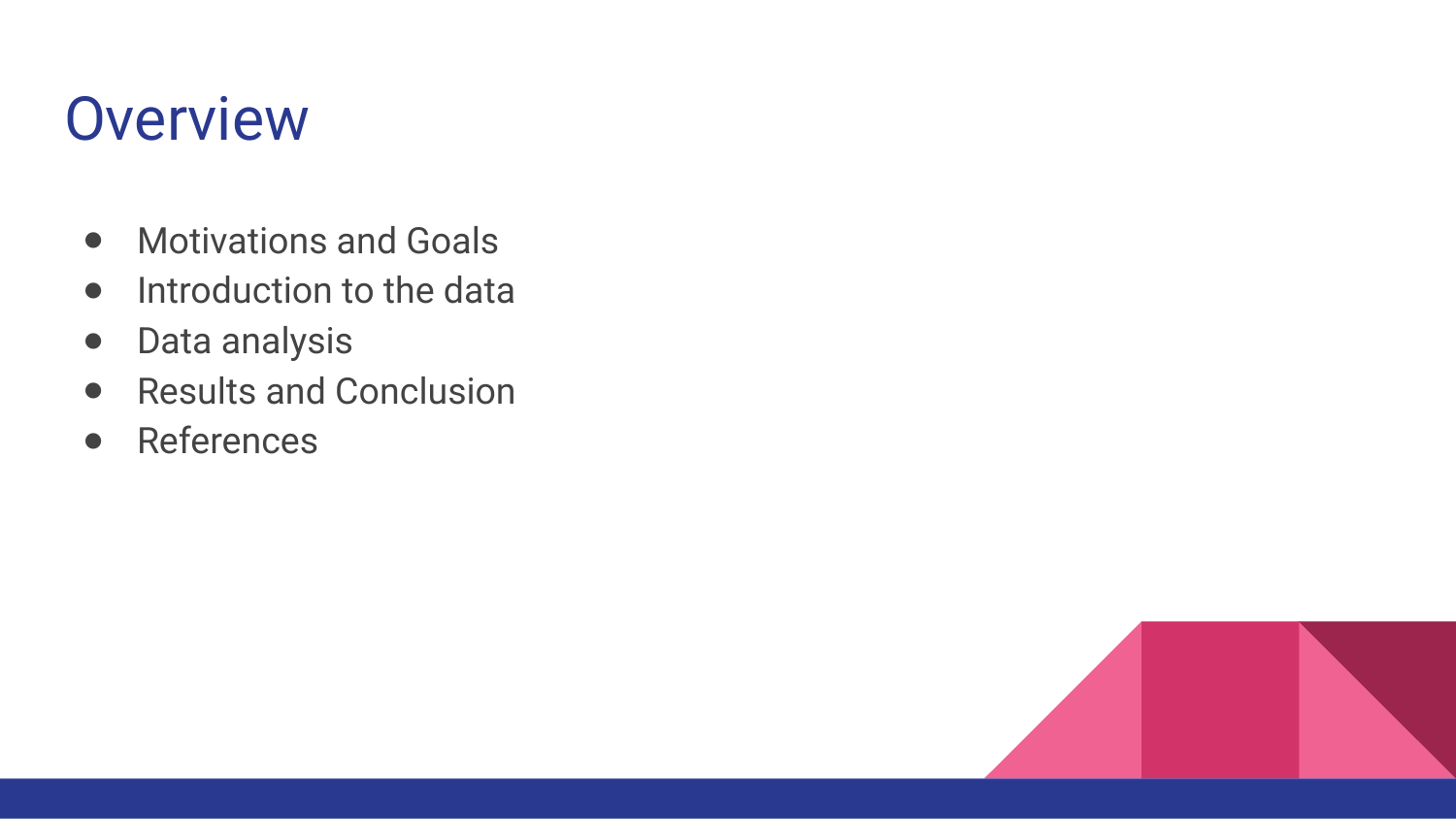

# Overview
Motivations and Goals
Introduction to the data
Data analysis
Results and Conclusion
References